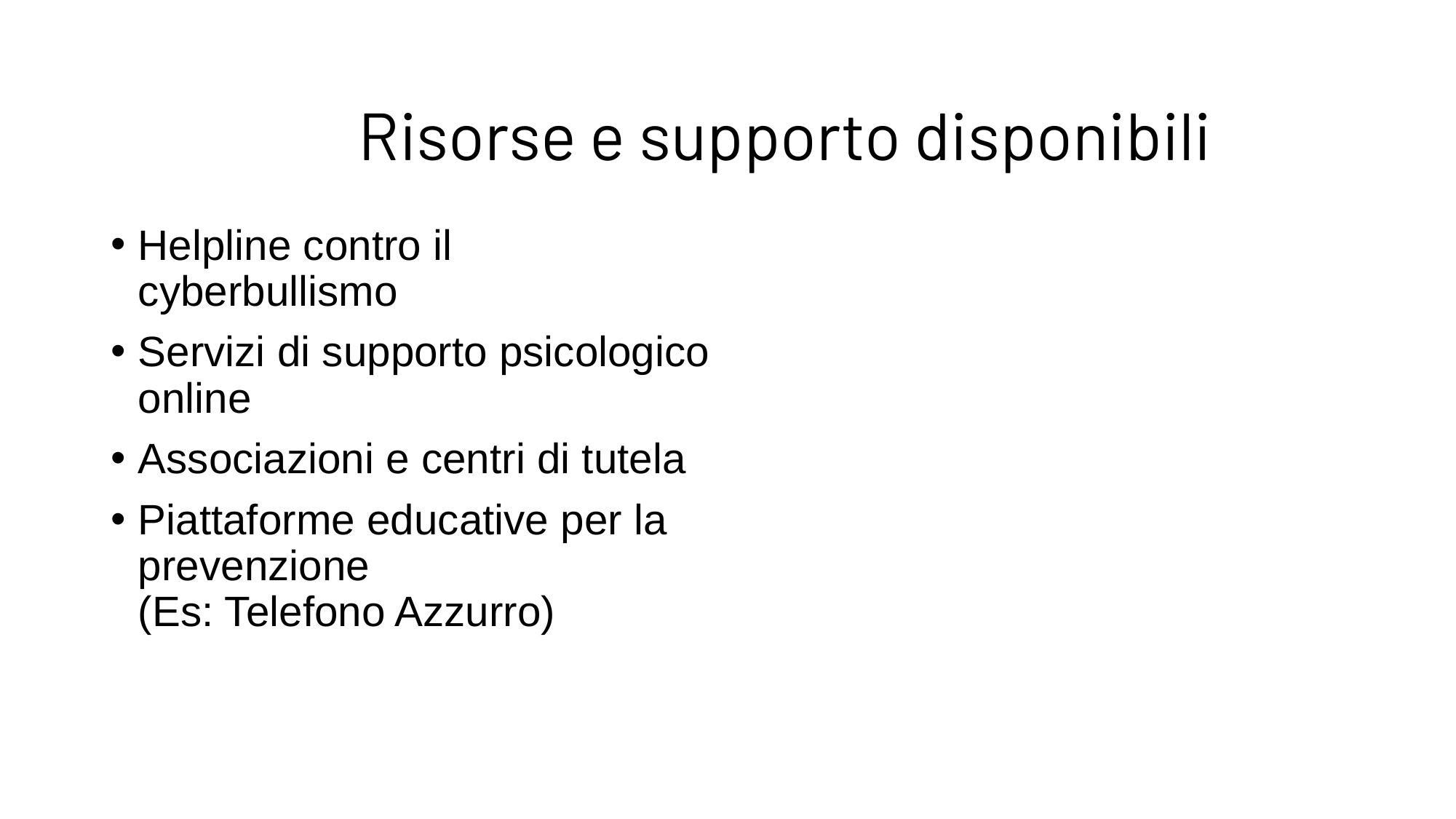

# Risorse e supporto disponibili
Helpline contro il cyberbullismo
Servizi di supporto psicologico online
Associazioni e centri di tutela
Piattaforme educative per la prevenzione
(Es: Telefono Azzurro)